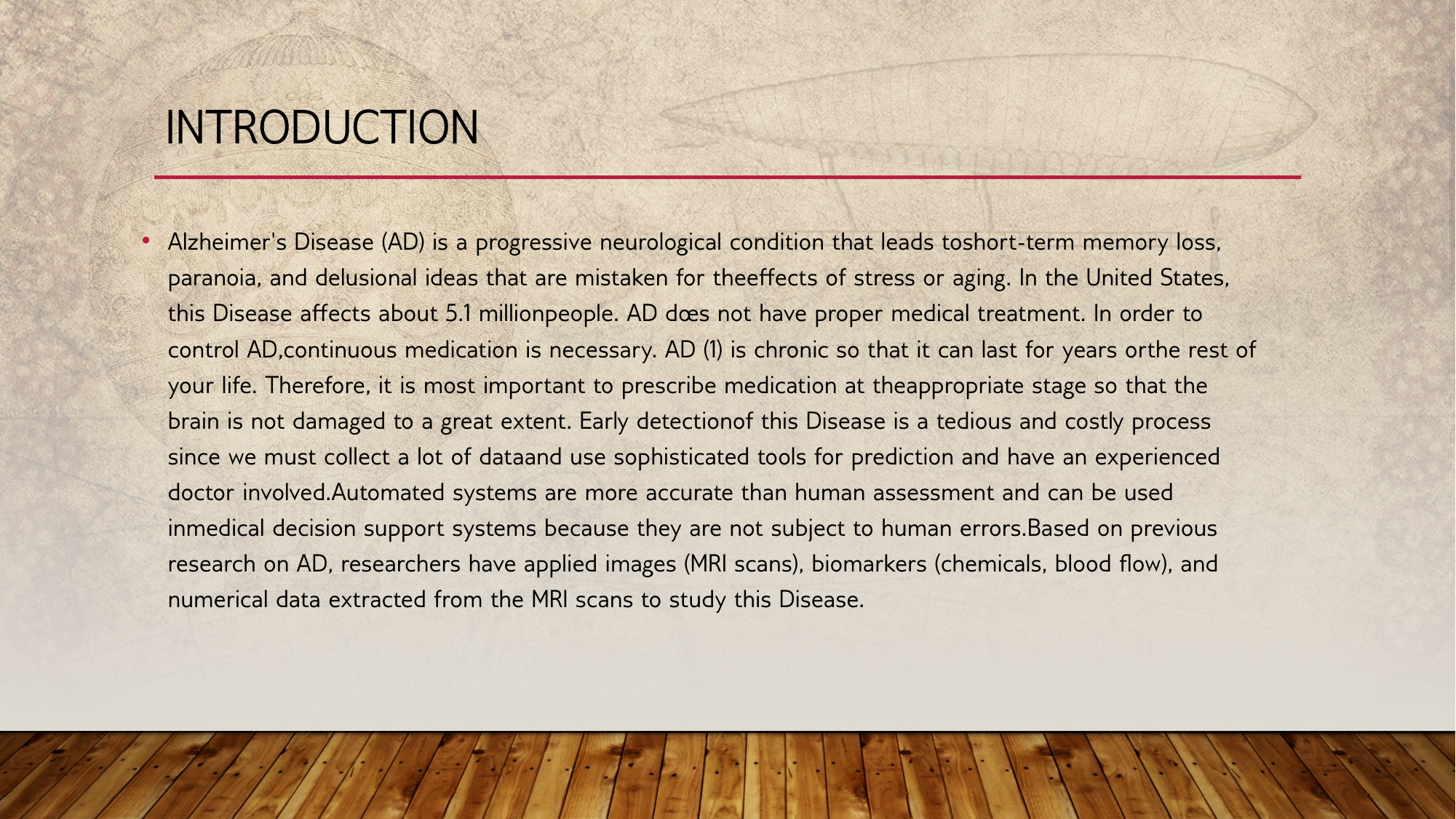

# INTRODUCTION
Alzheimer's Disease (AD) is a progressive neurological condition that leads toshort-term memory loss, paranoia, and delusional ideas that are mistaken for theeffects of stress or aging. In the United States, this Disease affects about 5.1 millionpeople. AD does not have proper medical treatment. In order to control AD,continuous medication is necessary. AD (1) is chronic so that it can last for years orthe rest of your life. Therefore, it is most important to prescribe medication at theappropriate stage so that the brain is not damaged to a great extent. Early detectionof this Disease is a tedious and costly process since we must collect a lot of dataand use sophisticated tools for prediction and have an experienced doctor involved.Automated systems are more accurate than human assessment and can be used inmedical decision support systems because they are not subject to human errors.Based on previous research on AD, researchers have applied images (MRI scans), biomarkers (chemicals, blood flow), and numerical data extracted from the MRI scans to study this Disease.